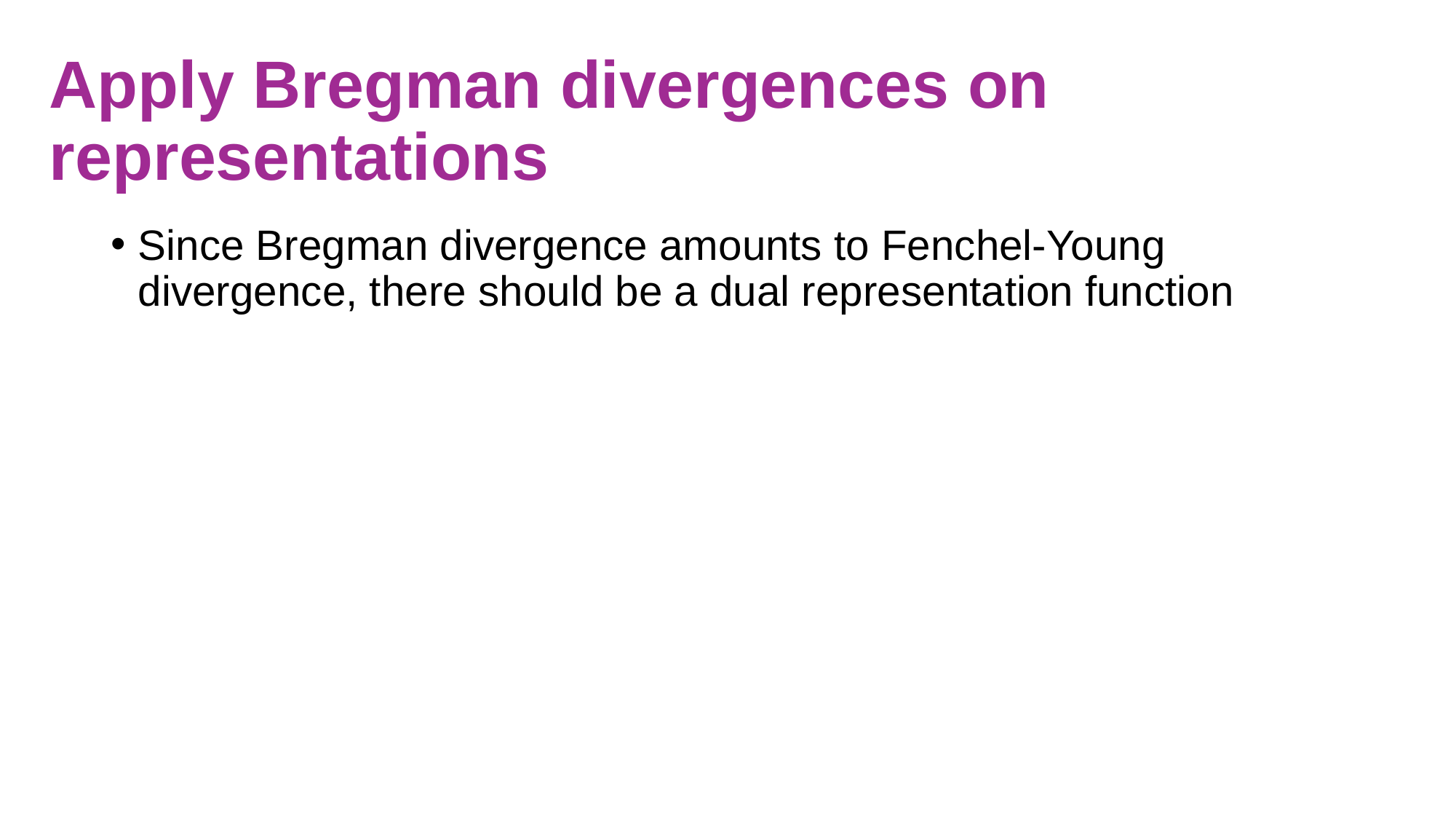

# Apply Bregman divergences on representations
Since Bregman divergence amounts to Fenchel-Young divergence, there should be a dual representation function